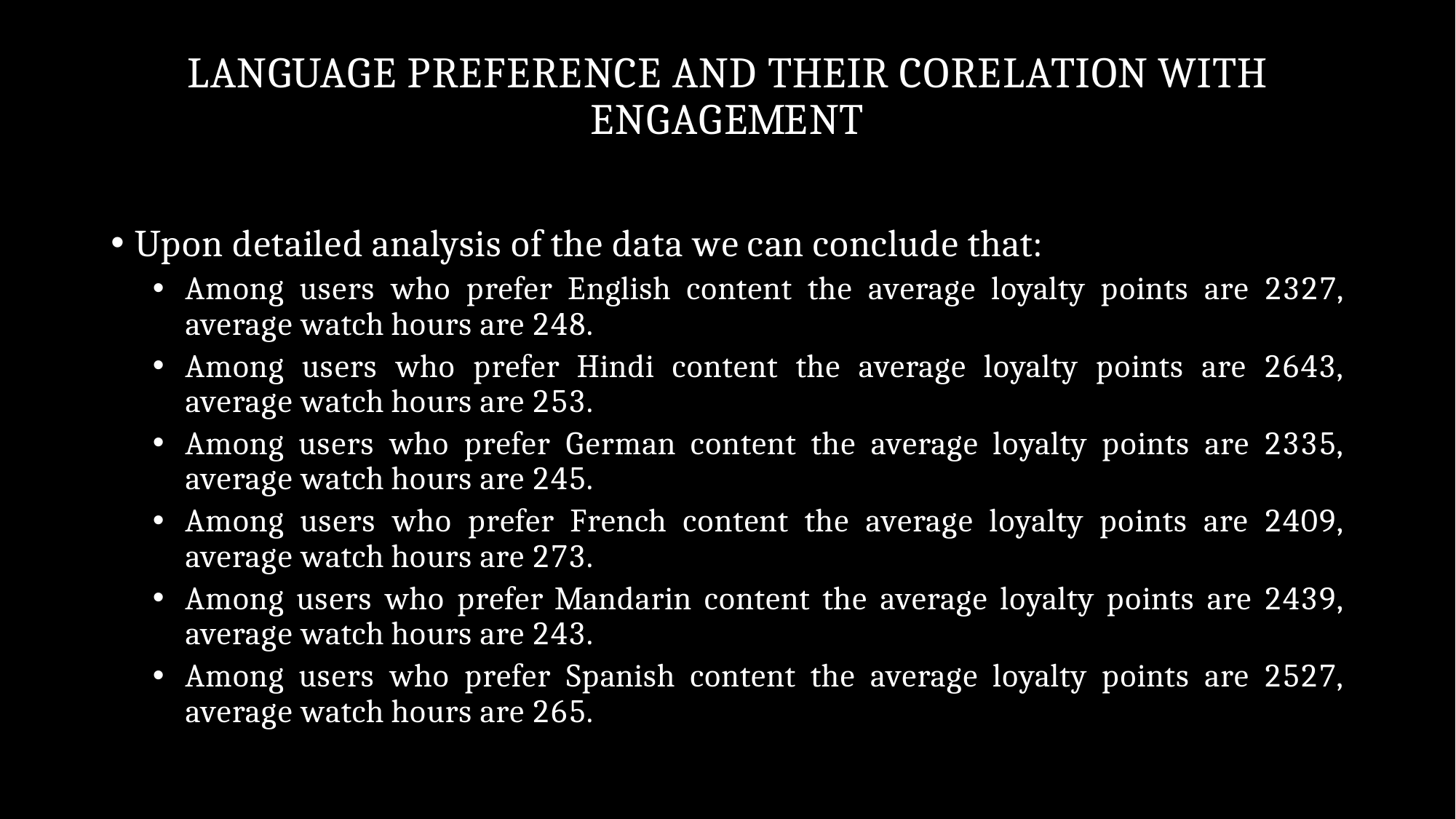

# LANGUAGE PREFERENCE AND THEIR CORELATION WITH ENGAGEMENT
Upon detailed analysis of the data we can conclude that:
Among users who prefer English content the average loyalty points are 2327, average watch hours are 248.
Among users who prefer Hindi content the average loyalty points are 2643, average watch hours are 253.
Among users who prefer German content the average loyalty points are 2335, average watch hours are 245.
Among users who prefer French content the average loyalty points are 2409, average watch hours are 273.
Among users who prefer Mandarin content the average loyalty points are 2439, average watch hours are 243.
Among users who prefer Spanish content the average loyalty points are 2527, average watch hours are 265.